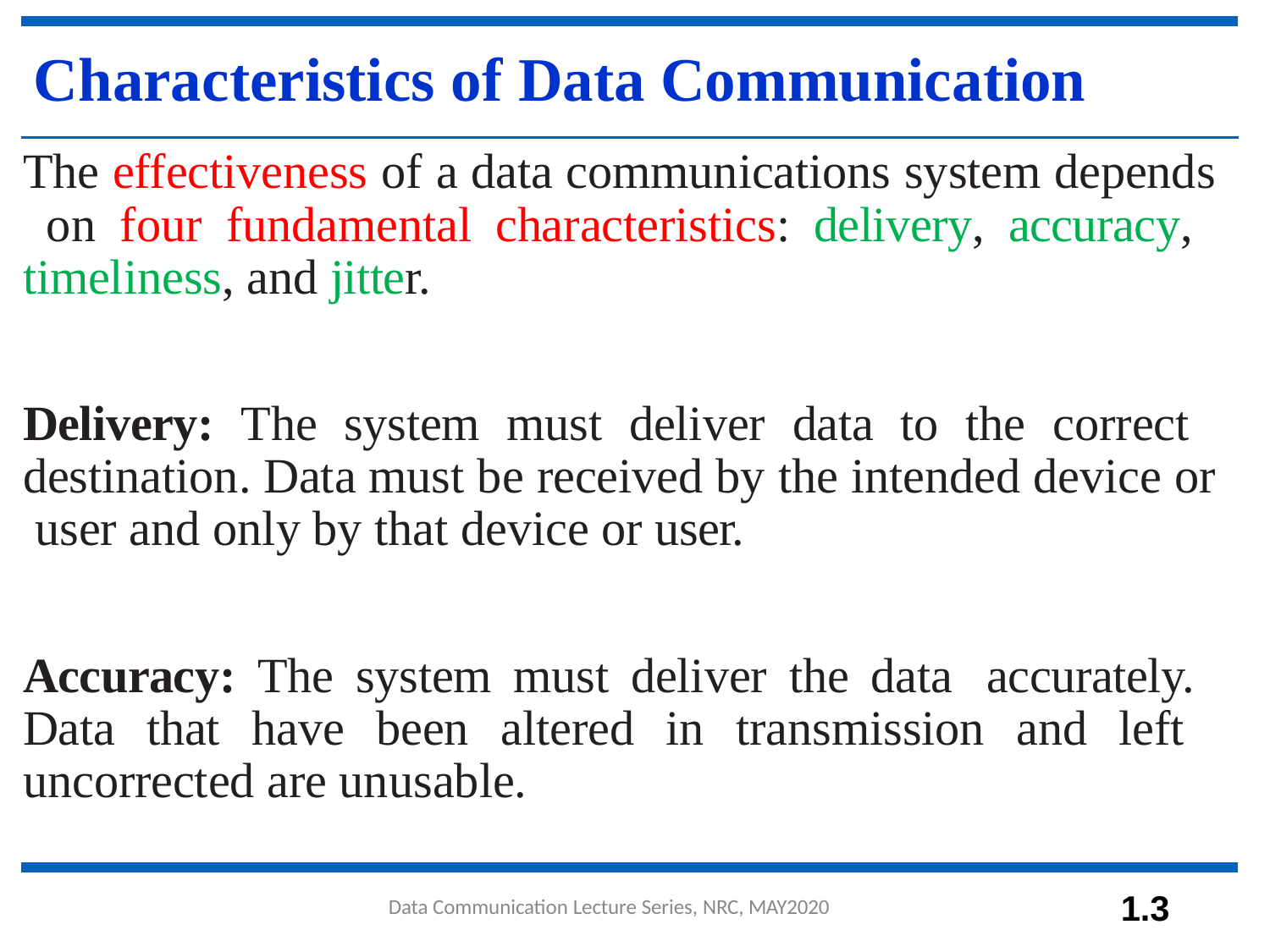

# Characteristics of Data Communication

The effectiveness of a data communications system depends  on four fundamental characteristics: delivery, accuracy,  timeliness, and jitter.

Delivery: The system must deliver data to the correct  destination. Data must be received by the intended device or  user and only by that device or user.

Accuracy: The system must deliver the data accurately.  Data that have been altered in transmission and left  uncorrected are unusable.

1.3
Data Communication Lecture Series, NRC, MAY2020